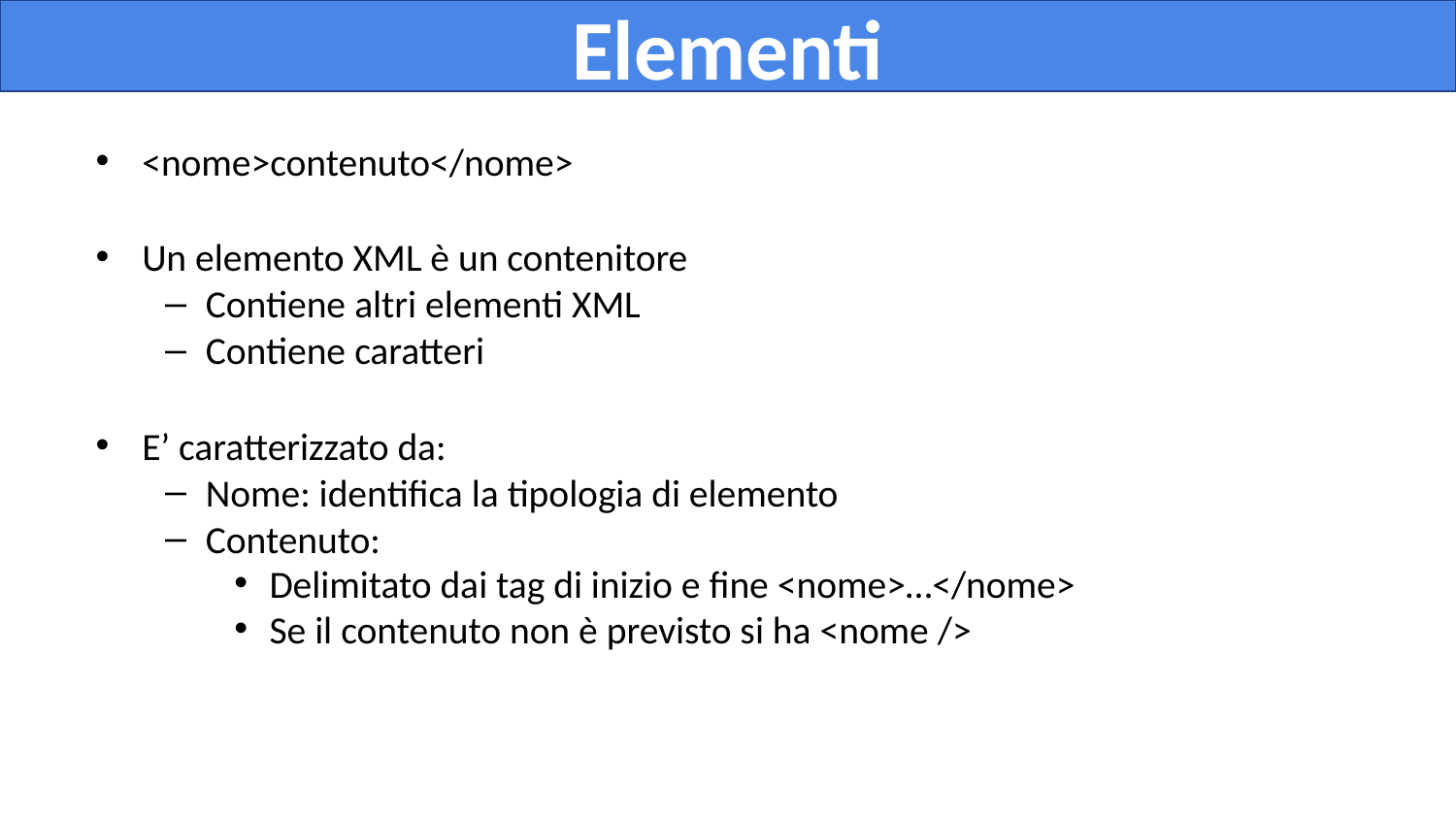

Elementi
<nome>contenuto</nome>

Un elemento XML è un contenitore
Contiene altri elementi XML
Contiene caratteri

E’ caratterizzato da:
Nome: identifica la tipologia di elemento
Contenuto:
Delimitato dai tag di inizio e fine <nome>…</nome>
Se il contenuto non è previsto si ha <nome />